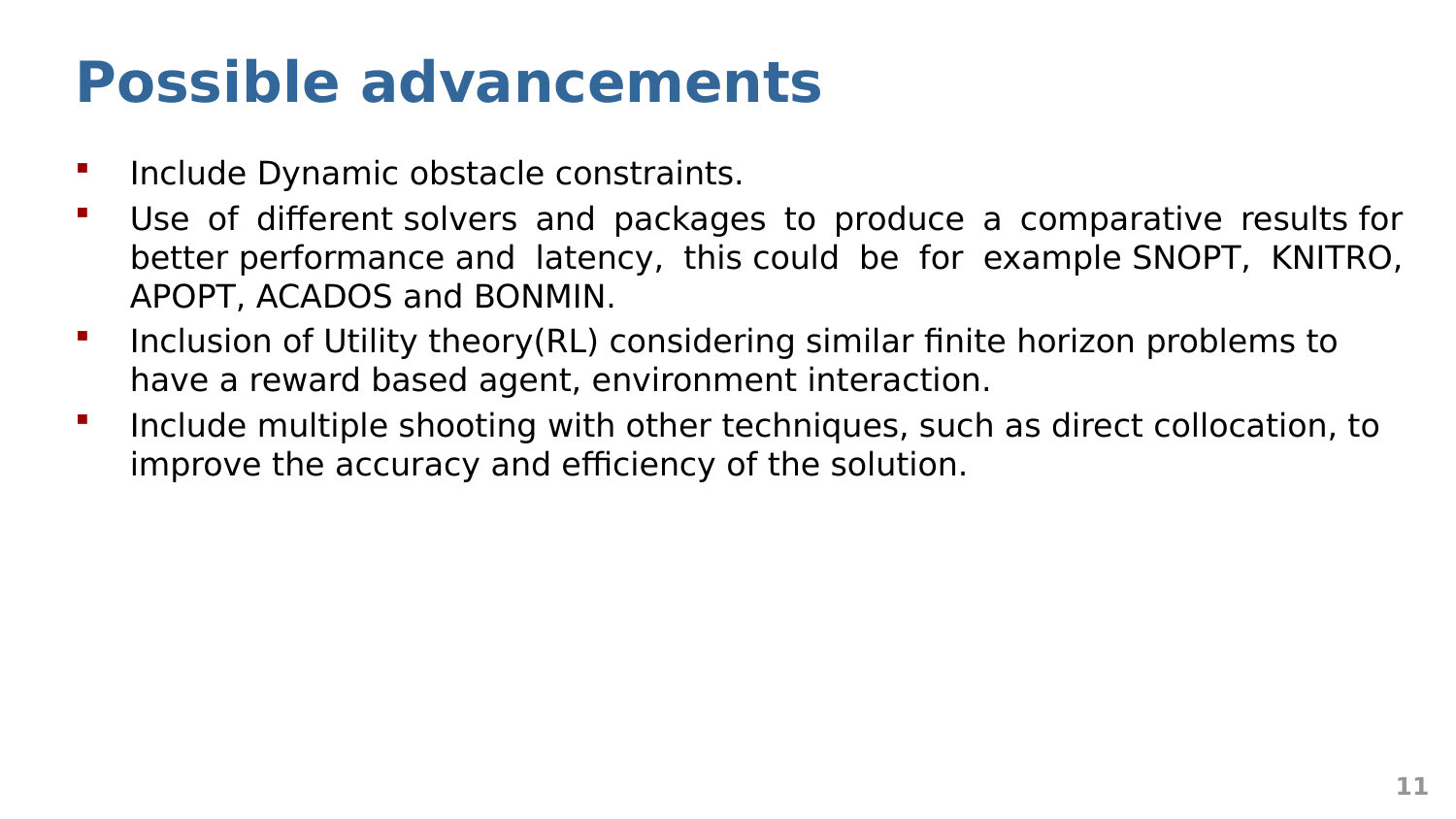

# Possible advancements
Include Dynamic obstacle constraints.
Use of different solvers and packages to produce a comparative results for better performance and latency, this could be for example SNOPT, KNITRO, APOPT, ACADOS and BONMIN.
Inclusion of Utility theory(RL) considering similar finite horizon problems to have a reward based agent, environment interaction.
Include multiple shooting with other techniques, such as direct collocation, to improve the accuracy and efficiency of the solution.
11